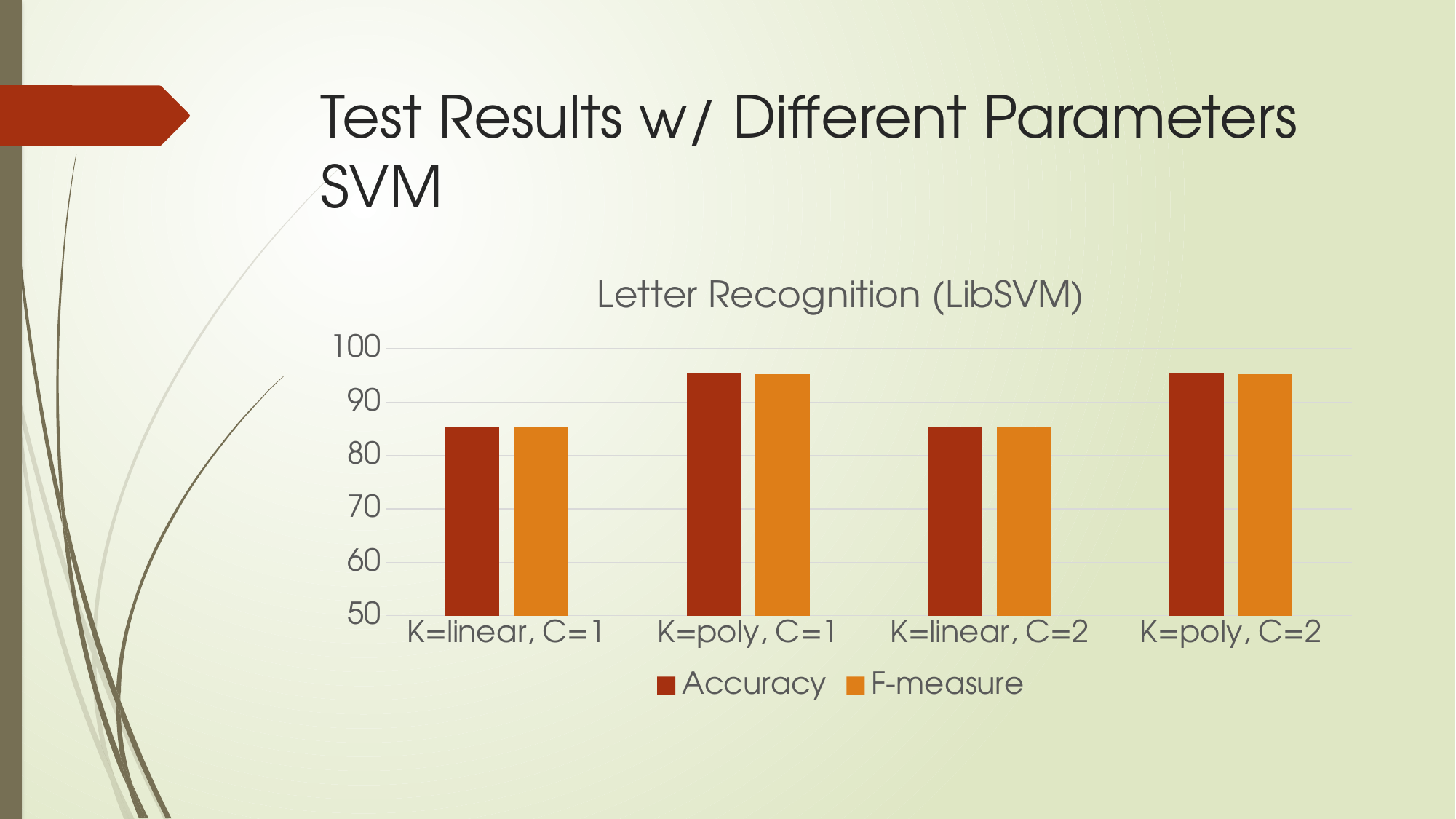

# Test Results w/ Different Parameters SVM

### Chart: Letter Recognition (LibSVM)

| Category | Accuracy | F-measure |
|---|---|---|
| K=linear, C=1 | 85.27 | 85.3 |
| K=poly, C=1 | 95.32499999999997 | 95.3 |
| K=linear, C=2 | 85.245 | 85.3 |
| K=poly, C=2 | 95.315 | 95.3 |